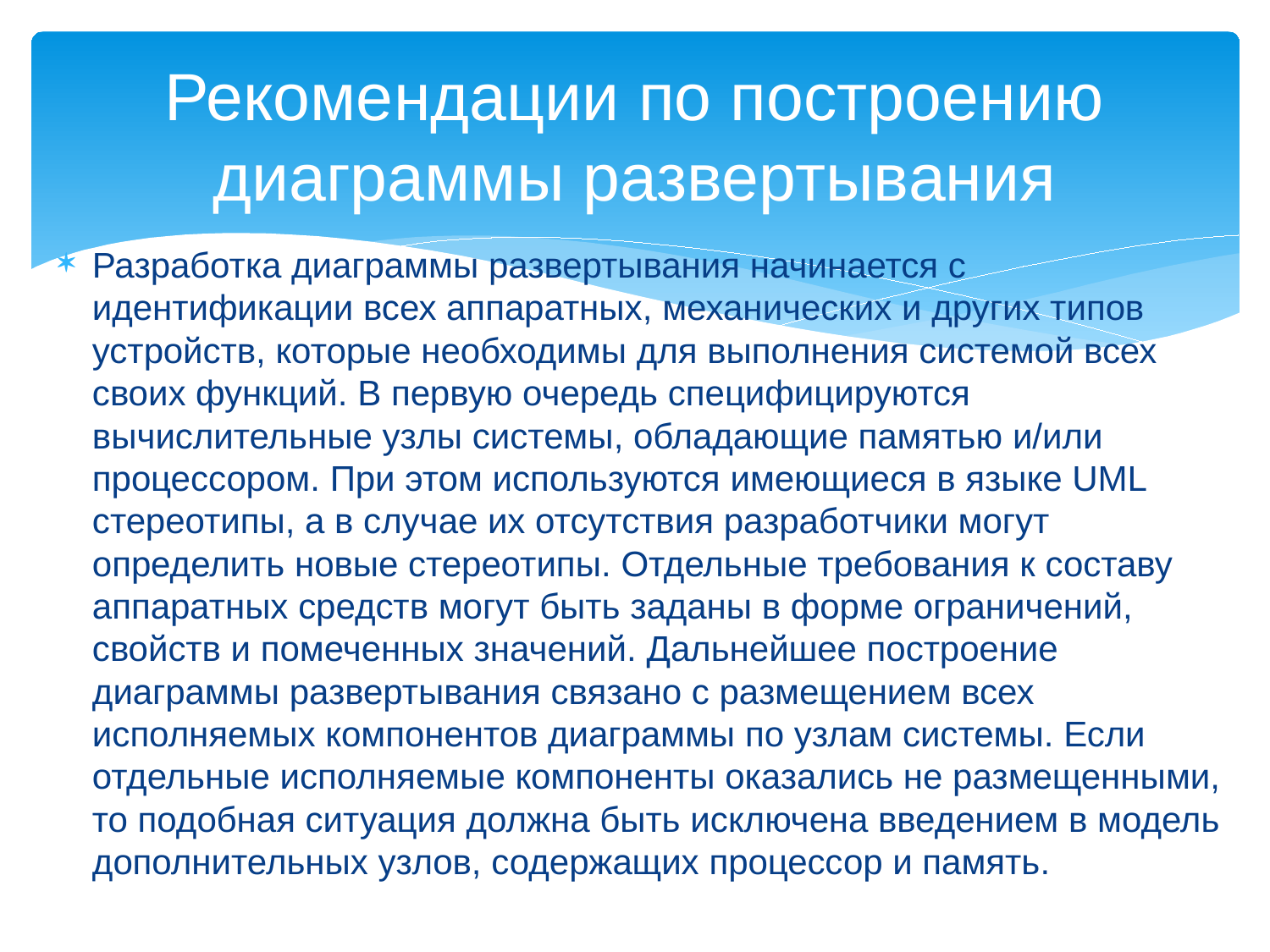

# Рекомендации по построению диаграммы развертывания
Разработка диаграммы развертывания начинается с идентификации всех аппаратных, механических и других типов устройств, которые необходимы для выполнения системой всех своих функций. В первую очередь специфицируются вычислительные узлы системы, обладающие памятью и/или процессором. При этом используются имеющиеся в языке UML стереотипы, а в случае их отсутствия разработчики могут определить новые стереотипы. Отдельные требования к составу аппаратных средств могут быть заданы в форме ограничений, свойств и помеченных значений. Дальнейшее построение диаграммы развертывания связано с размещением всех исполняемых компонентов диаграммы по узлам системы. Если отдельные исполняемые компоненты оказались не размещенными, то подобная ситуация должна быть исключена введением в модель дополнительных узлов, содержащих процессор и память.